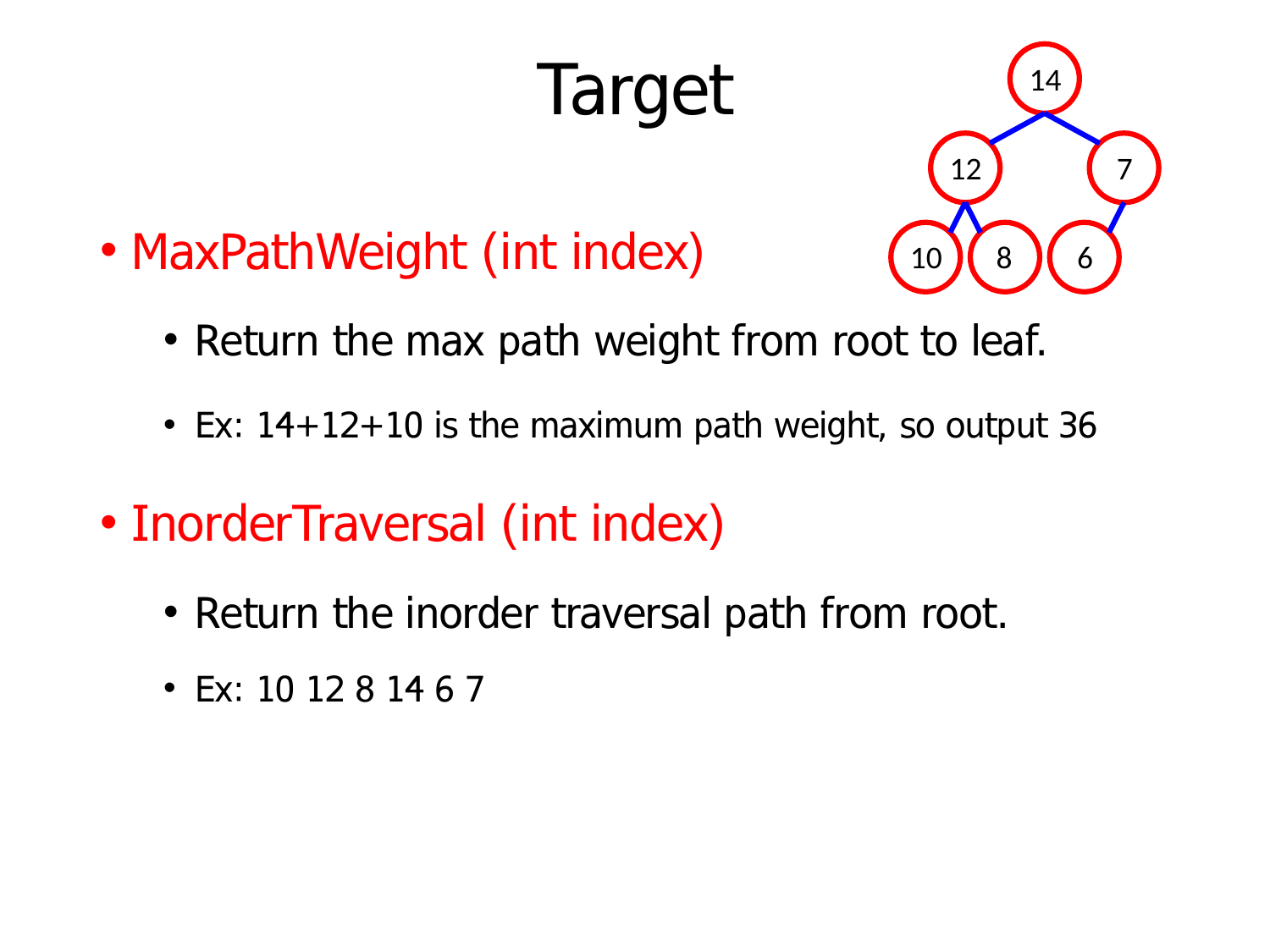

# Target
14

12
7

10
8
6

MaxPathWeight (int index)
Return the max path weight from root to leaf.
Ex: 14+12+10 is the maximum path weight, so output 36
InorderTraversal (int index)
Return the inorder traversal path from root.
Ex: 10 12 8 14 6 7